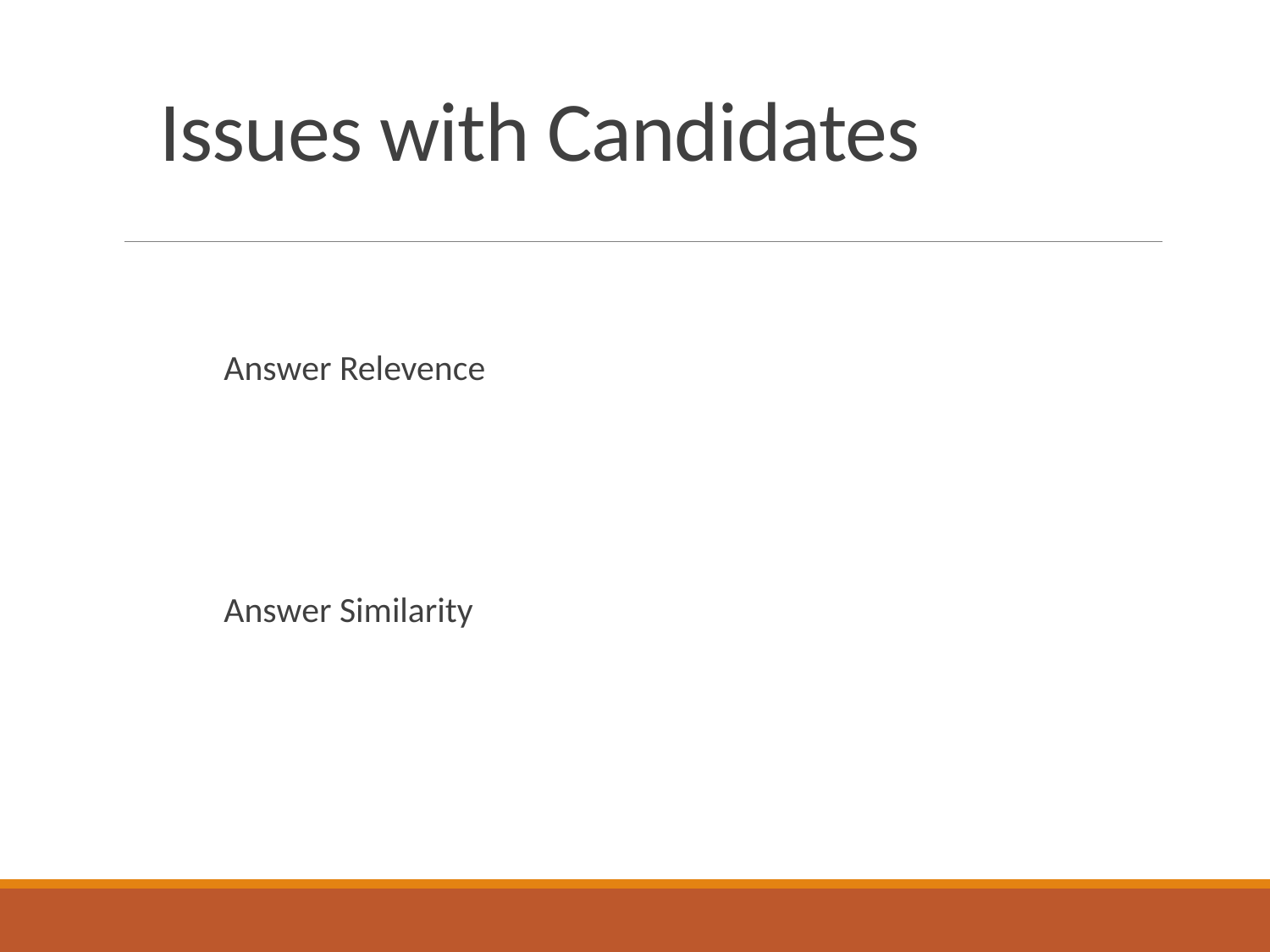

# Issues with Candidates

Answer Relevence

Answer Similarity